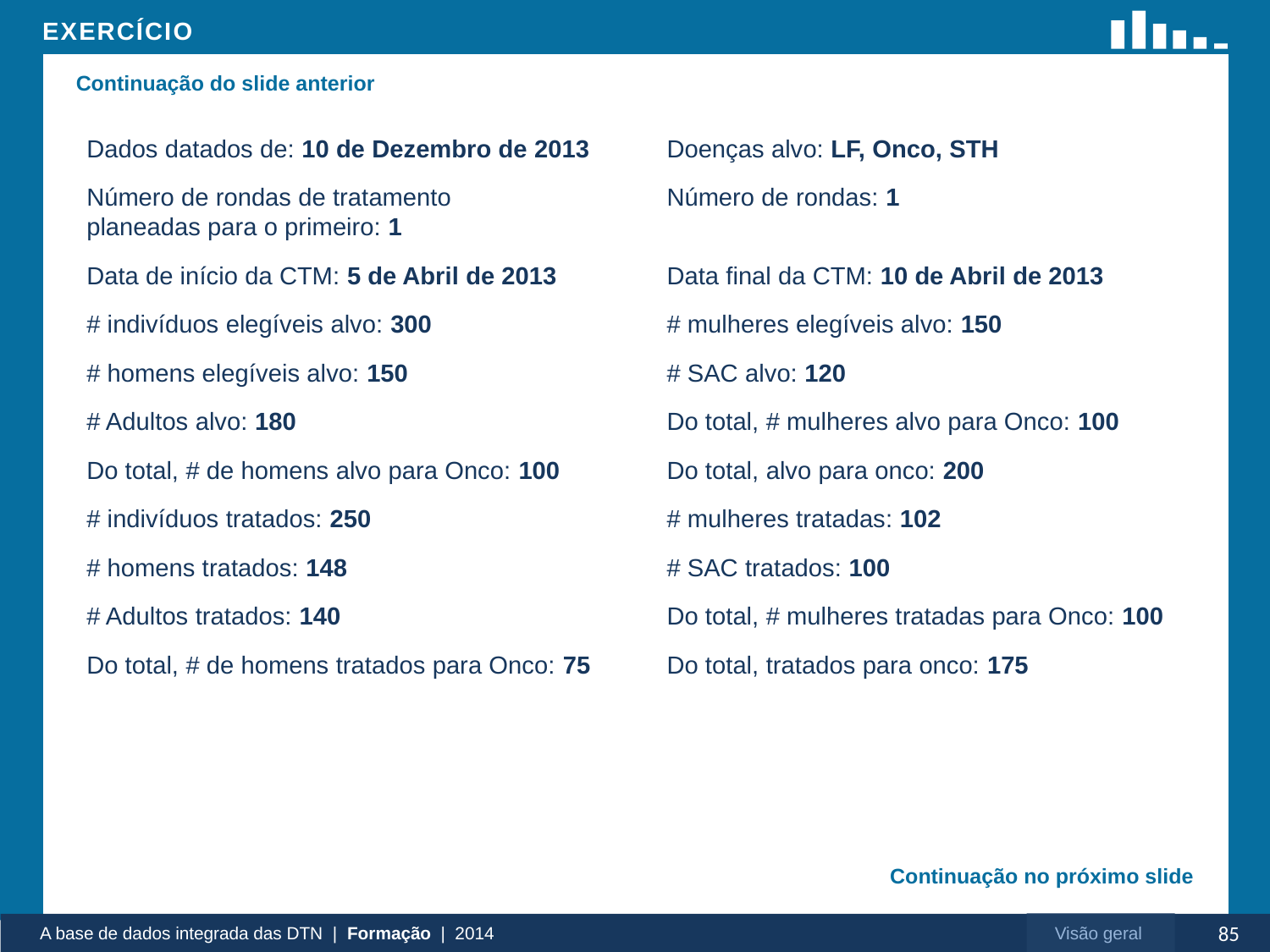

Dados datados de: 10 de Dezembro de 2013
Número de rondas de tratamento
planeadas para o primeiro: 1
Data de início da CTM: 5 de Abril de 2013
# indivíduos elegíveis alvo: 300
# homens elegíveis alvo: 150
# Adultos alvo: 180
Do total, # de homens alvo para Onco: 100
# indivíduos tratados: 250
# homens tratados: 148
# Adultos tratados: 140
Do total, # de homens tratados para Onco: 75

Doenças alvo: LF, Onco, STH
Número de rondas: 1
Data final da CTM: 10 de Abril de 2013
# mulheres elegíveis alvo: 150
# SAC alvo: 120
Do total, # mulheres alvo para Onco: 100
Do total, alvo para onco: 200
# mulheres tratadas: 102
# SAC tratados: 100
Do total, # mulheres tratadas para Onco: 100
Do total, tratados para onco: 175